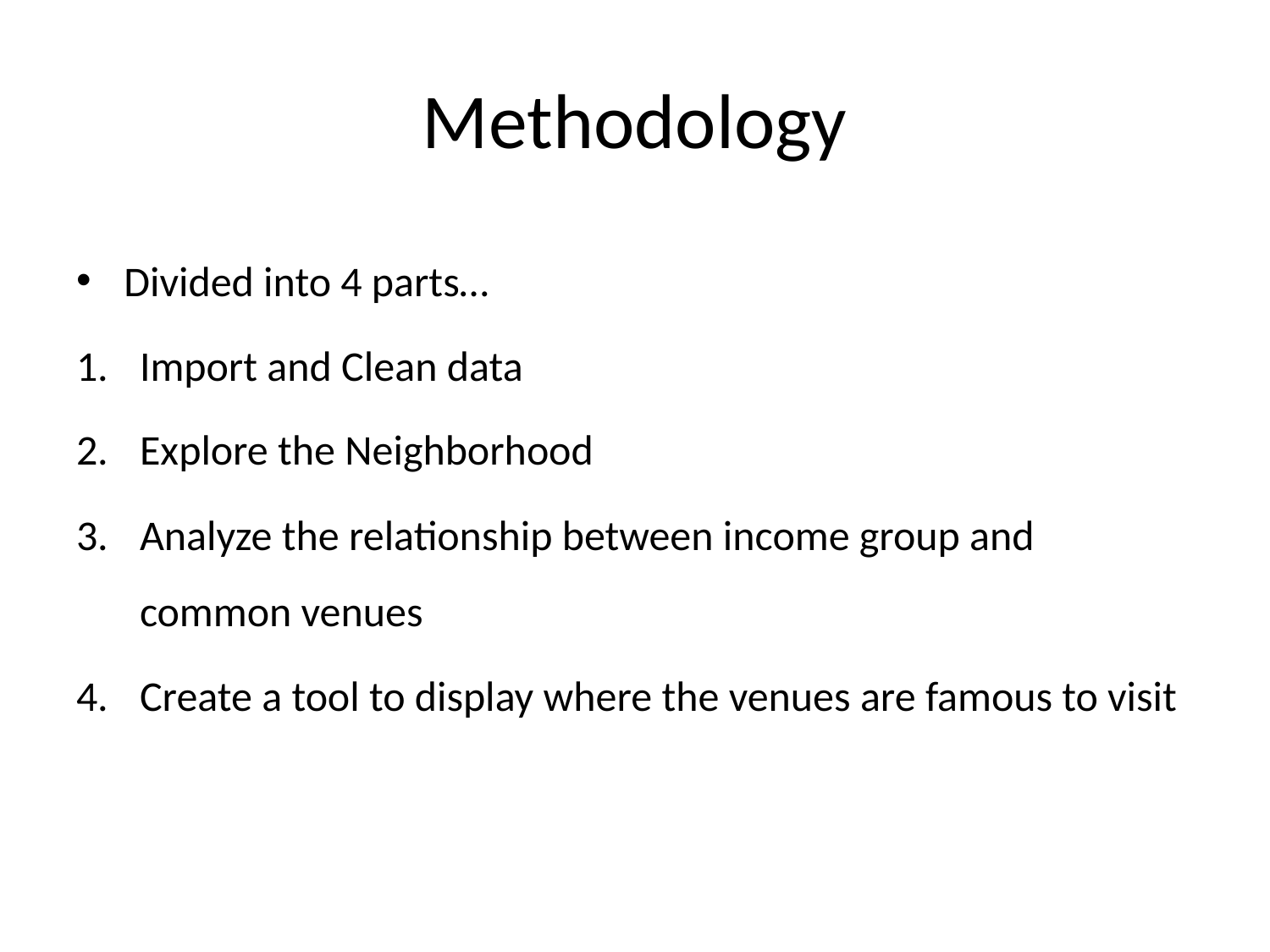

# Methodology
Divided into 4 parts…
Import and Clean data
Explore the Neighborhood
Analyze the relationship between income group and common venues
Create a tool to display where the venues are famous to visit